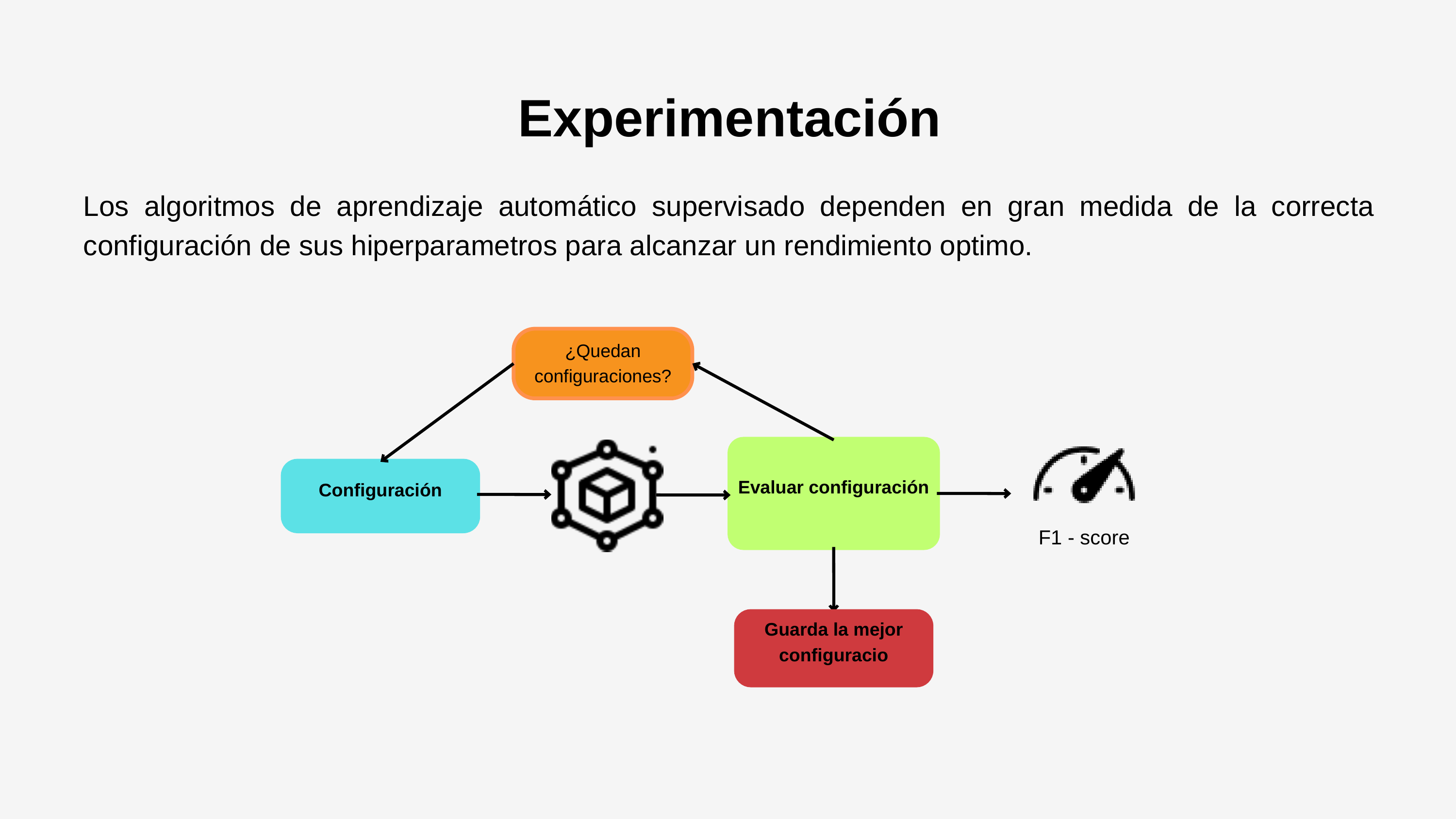

Experimentación
Los algoritmos de aprendizaje automático supervisado dependen en gran medida de la correcta configuración de sus hiperparametros para alcanzar un rendimiento optimo.

¿Quedan configuraciones?

Evaluar configuración

F1 - score

Configuración

Guarda la mejor configuracio